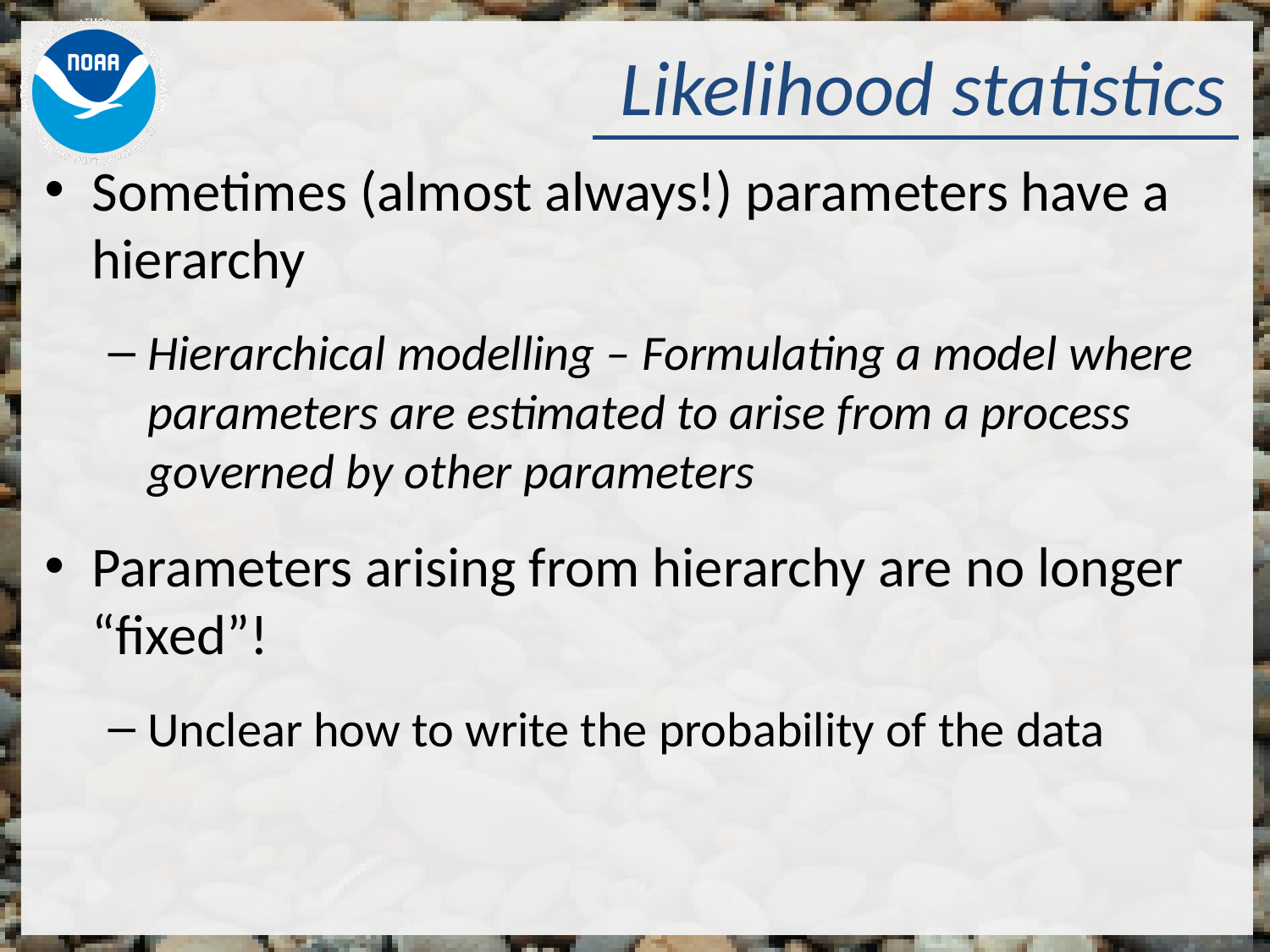

# Likelihood statistics
Sometimes (almost always!) parameters have a hierarchy
Hierarchical modelling – Formulating a model where parameters are estimated to arise from a process governed by other parameters
Parameters arising from hierarchy are no longer “fixed”!
Unclear how to write the probability of the data